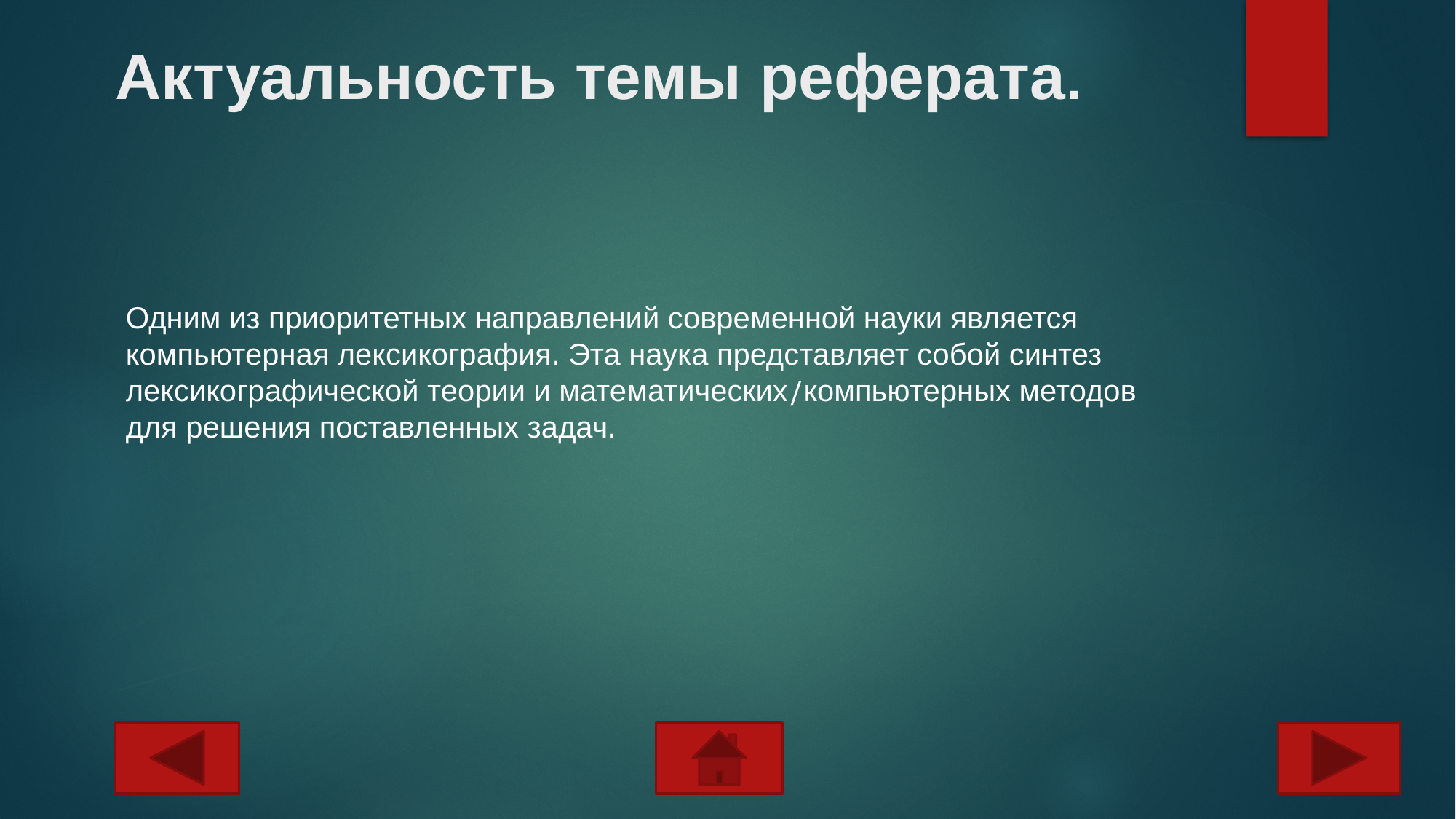

# Актуальность темы реферата.
Одним из приоритетных направлений современной науки является компьютерная лексикография. Эта наука представляет собой синтез лексикографической теории и математических/компьютерных методов для решения поставленных задач.